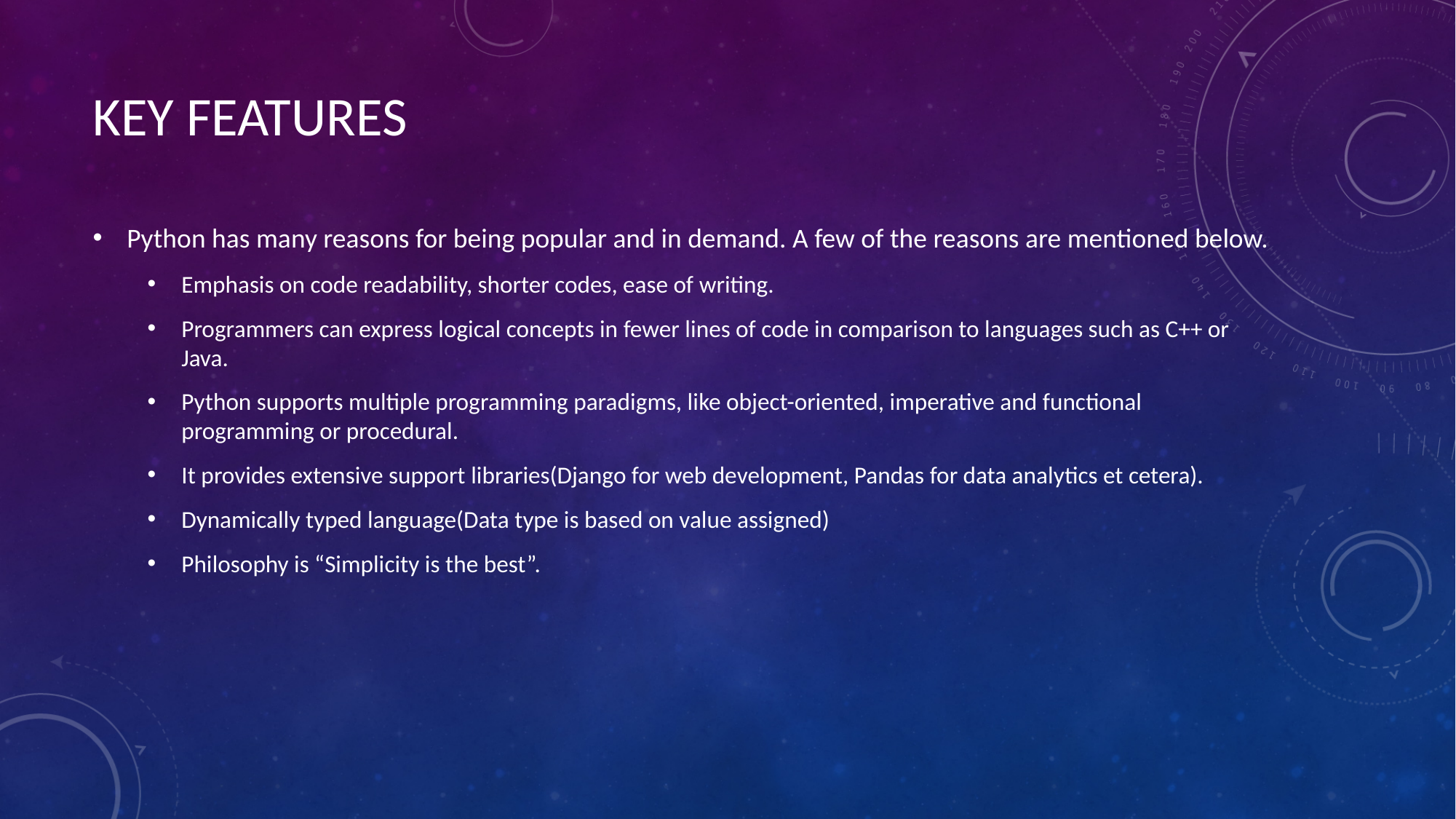

# Key features
Python has many reasons for being popular and in demand. A few of the reasons are mentioned below.
Emphasis on code readability, shorter codes, ease of writing.
Programmers can express logical concepts in fewer lines of code in comparison to languages such as C++ or Java.
Python supports multiple programming paradigms, like object-oriented, imperative and functional programming or procedural.
It provides extensive support libraries(Django for web development, Pandas for data analytics et cetera).
Dynamically typed language(Data type is based on value assigned)
Philosophy is “Simplicity is the best”.